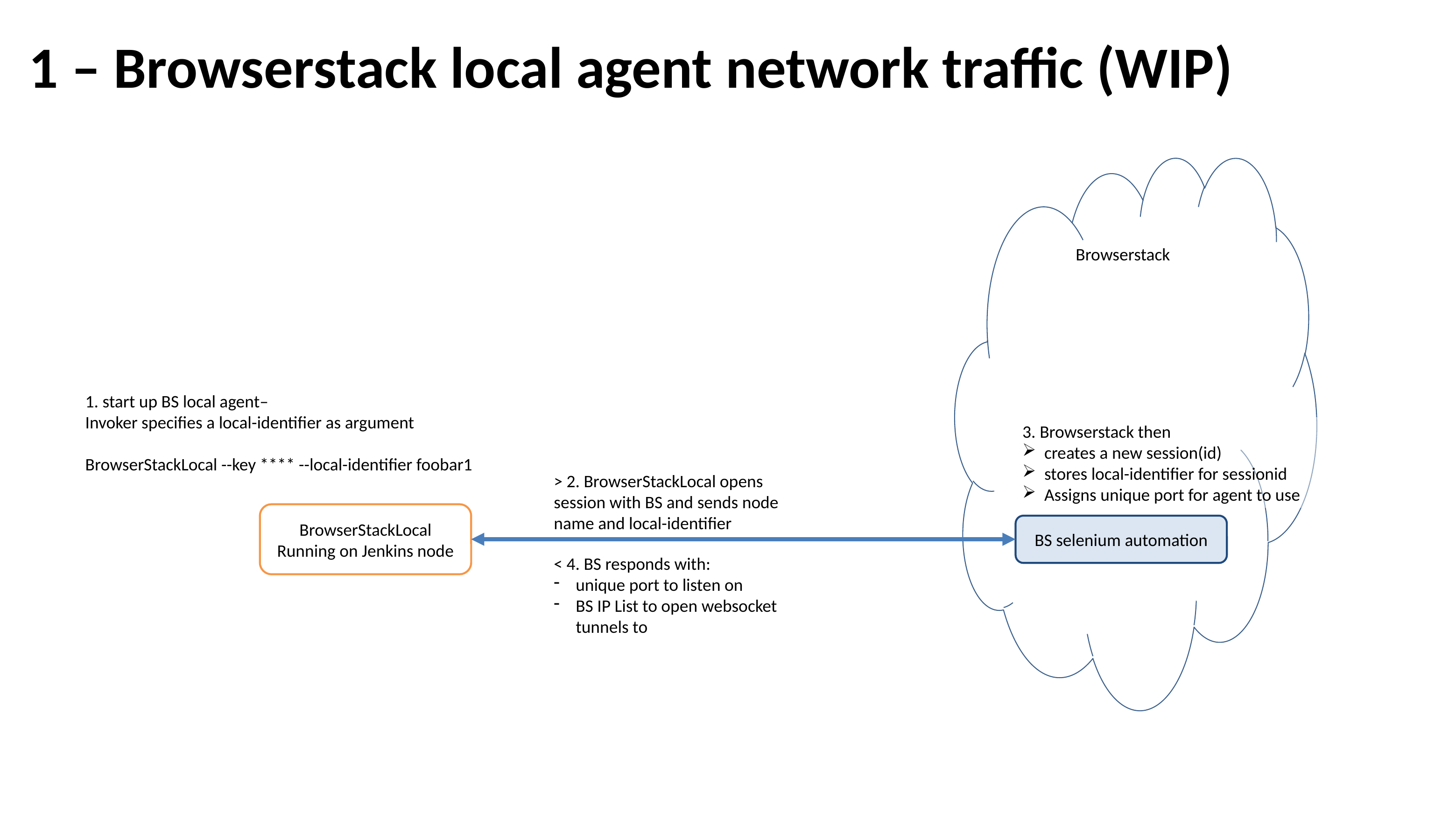

# 1 – Browserstack local agent network traffic (WIP)
Browserstack
1. start up BS local agent–
Invoker specifies a local-identifier as argument

BrowserStackLocal --key **** --local-identifier foobar1
3. Browserstack then
creates a new session(id)
stores local-identifier for sessionid
Assigns unique port for agent to use
> 2. BrowserStackLocal opens session with BS and sends node name and local-identifier
BrowserStackLocal
Running on Jenkins node
BS selenium automation
< 4. BS responds with:
unique port to listen on
BS IP List to open websocket tunnels to